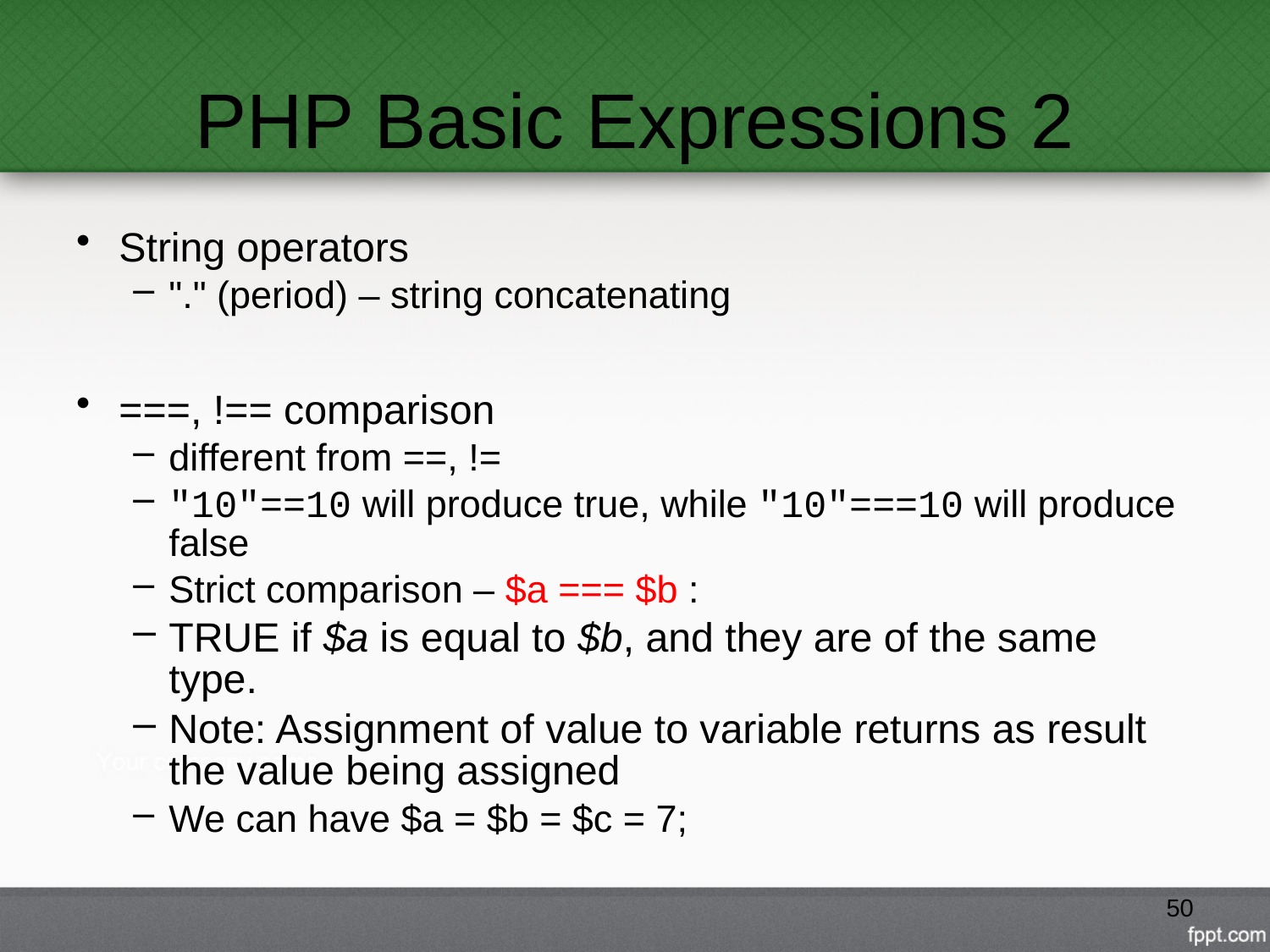

# PHP Basic Expressions 2
String operators
"." (period) – string concatenating

===, !== comparison
different from ==, !=
"10"==10 will produce true, while "10"===10 will produce false
Strict comparison – $a === $b :
TRUE if $a is equal to $b, and they are of the same type.
Note: Assignment of value to variable returns as result the value being assigned
We can have $a = $b = $c = 7;
50